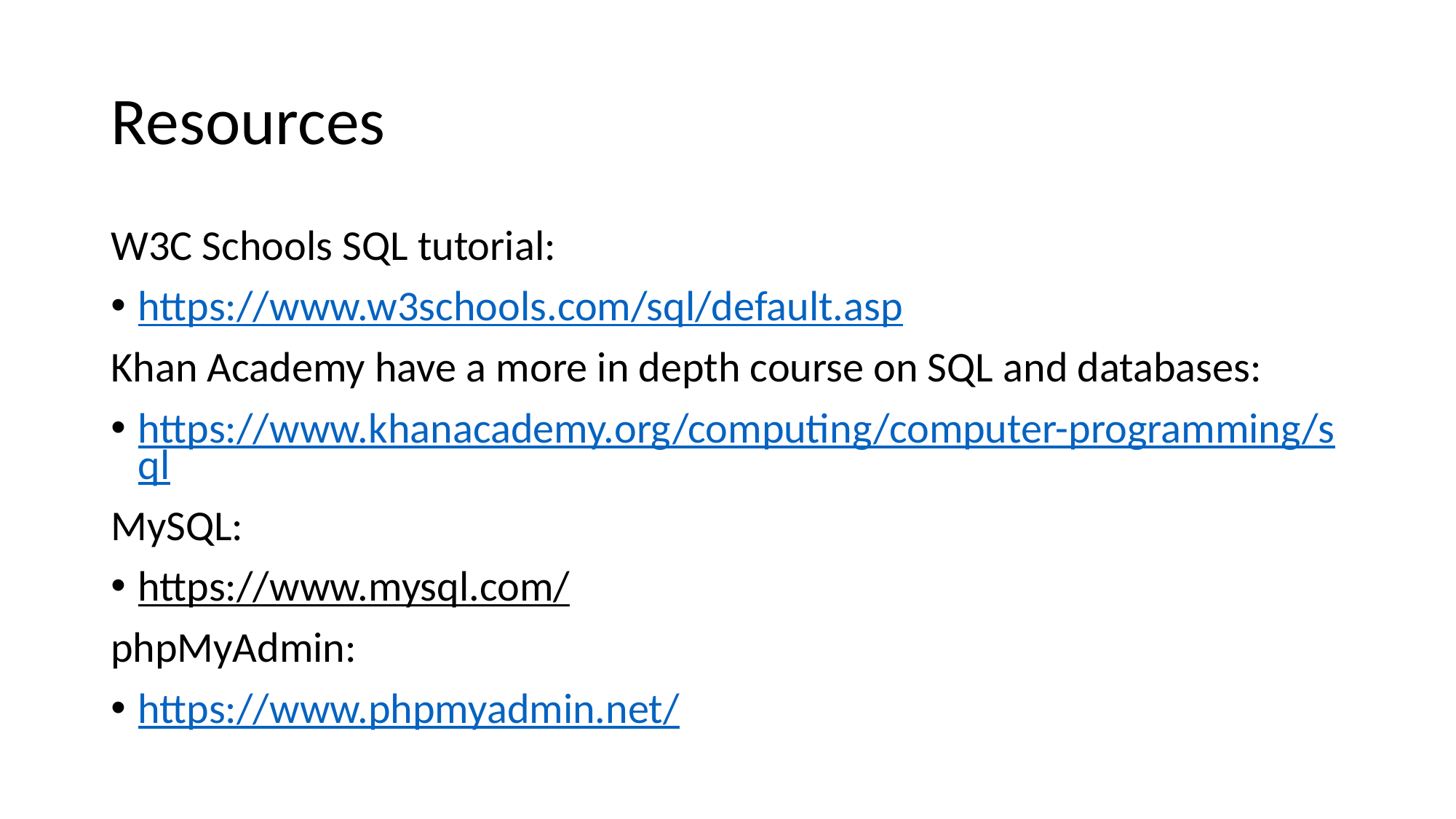

# Resources
W3C Schools SQL tutorial:
https://www.w3schools.com/sql/default.asp
Khan Academy have a more in depth course on SQL and databases:
https://www.khanacademy.org/computing/computer-programming/sql
MySQL:
https://www.mysql.com/
phpMyAdmin:
https://www.phpmyadmin.net/